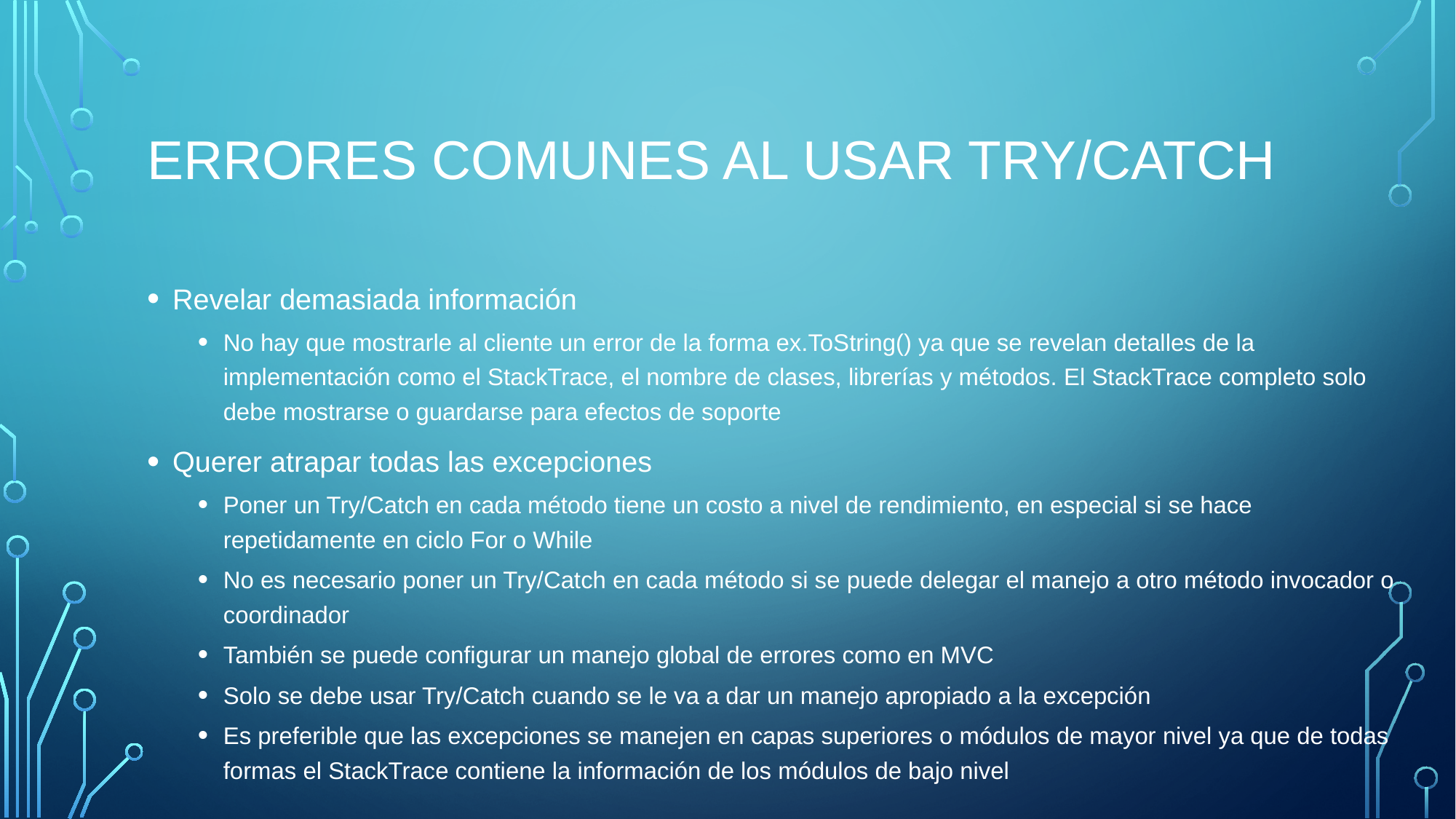

# Errores comunes al usar Try/Catch
Revelar demasiada información
No hay que mostrarle al cliente un error de la forma ex.ToString() ya que se revelan detalles de la implementación como el StackTrace, el nombre de clases, librerías y métodos. El StackTrace completo solo debe mostrarse o guardarse para efectos de soporte
Querer atrapar todas las excepciones
Poner un Try/Catch en cada método tiene un costo a nivel de rendimiento, en especial si se hace repetidamente en ciclo For o While
No es necesario poner un Try/Catch en cada método si se puede delegar el manejo a otro método invocador o coordinador
También se puede configurar un manejo global de errores como en MVC
Solo se debe usar Try/Catch cuando se le va a dar un manejo apropiado a la excepción
Es preferible que las excepciones se manejen en capas superiores o módulos de mayor nivel ya que de todas formas el StackTrace contiene la información de los módulos de bajo nivel